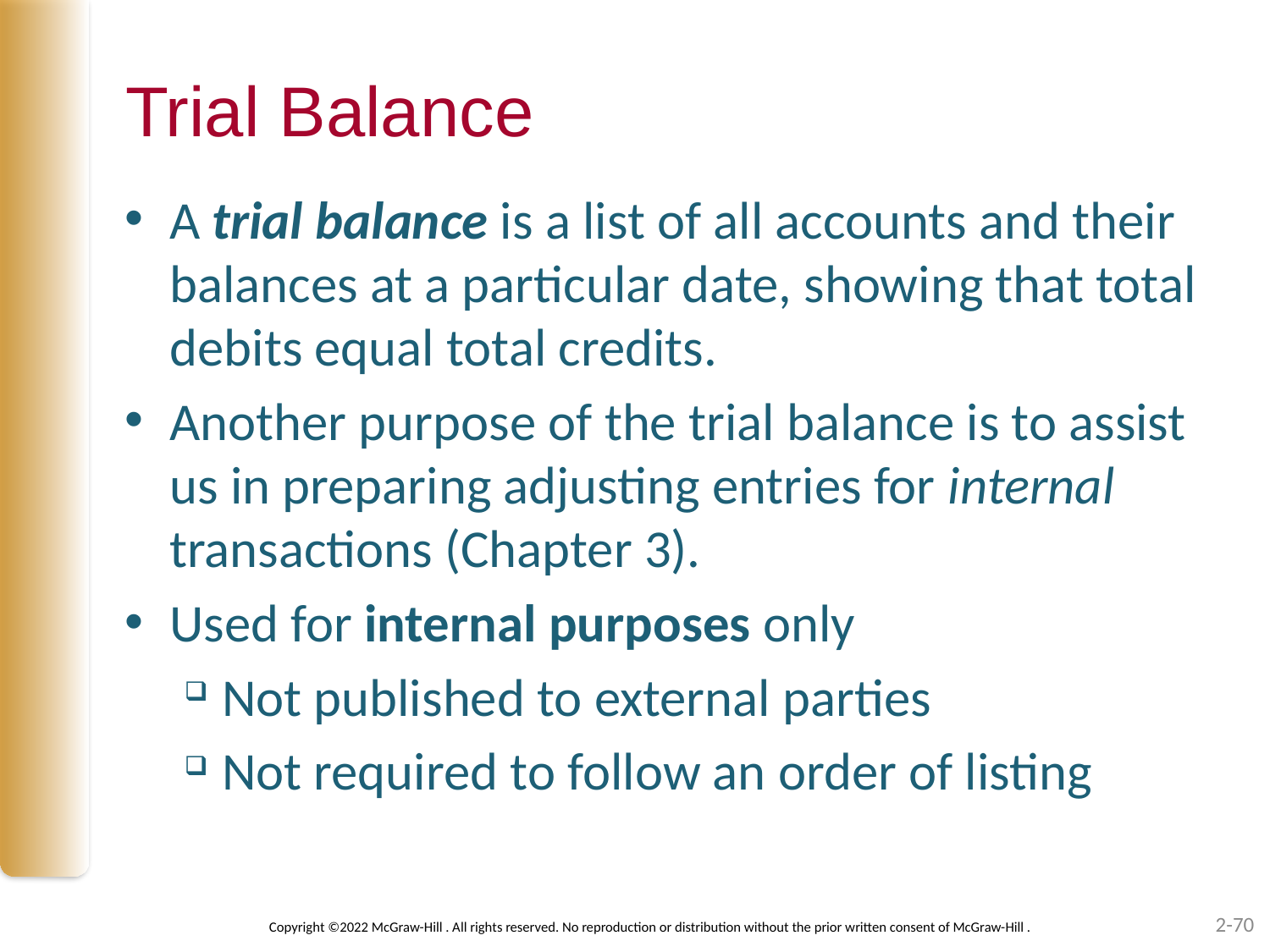

# Trial Balance
A trial balance is a list of all accounts and their balances at a particular date, showing that total debits equal total credits.
Another purpose of the trial balance is to assist us in preparing adjusting entries for internal transactions (Chapter 3).
Used for internal purposes only
Not published to external parties
Not required to follow an order of listing
2-70
Copyright ©2022 McGraw-Hill . All rights reserved. No reproduction or distribution without the prior written consent of McGraw-Hill .